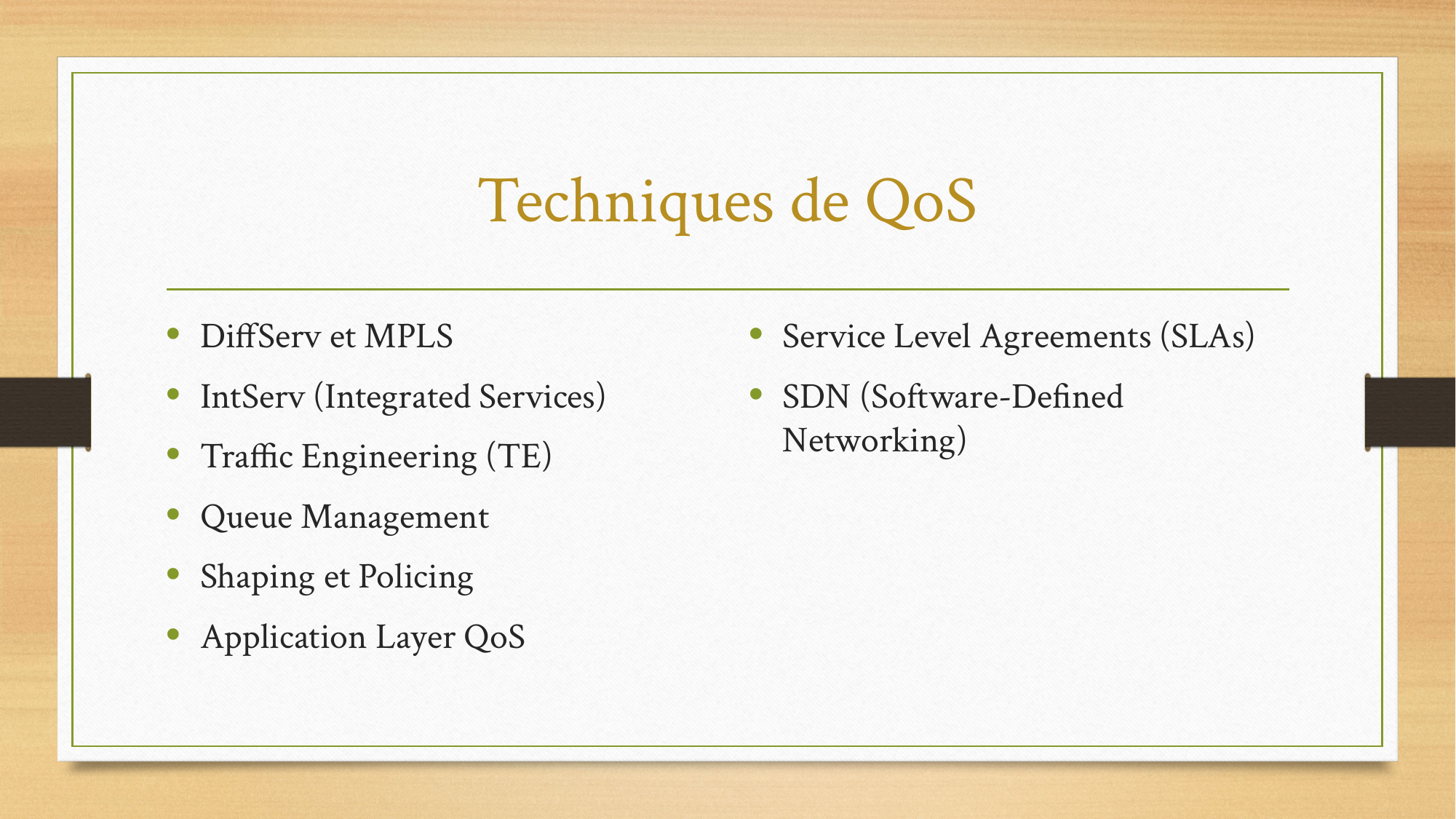

# Techniques de QoS
DiffServ et MPLS
IntServ (Integrated Services)
Traffic Engineering (TE)
Queue Management
Shaping et Policing
Application Layer QoS

Service Level Agreements (SLAs)
SDN (Software-Defined Networking)